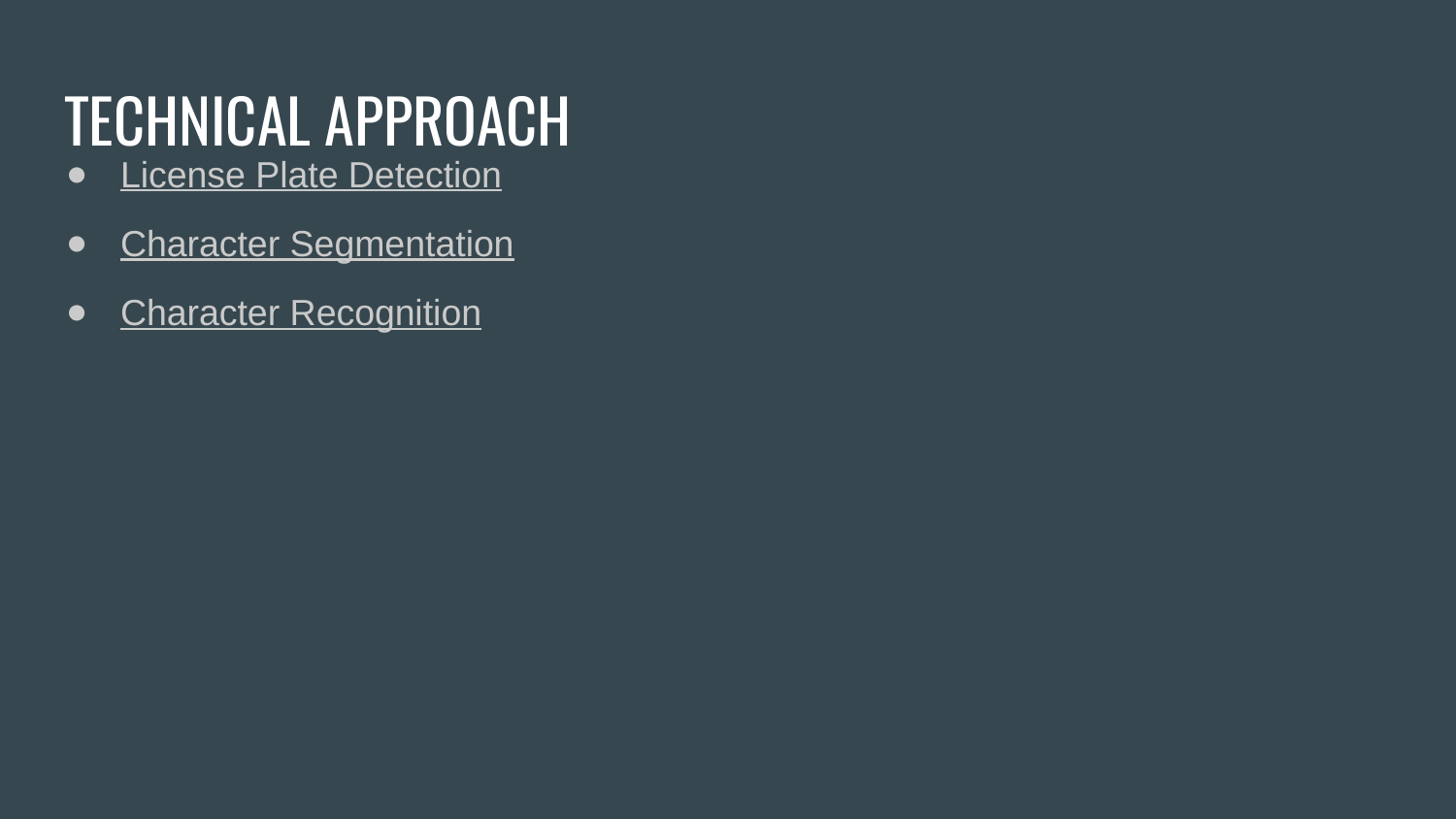

# TECHNICAL APPROACH
License Plate Detection
Character Segmentation
Character Recognition